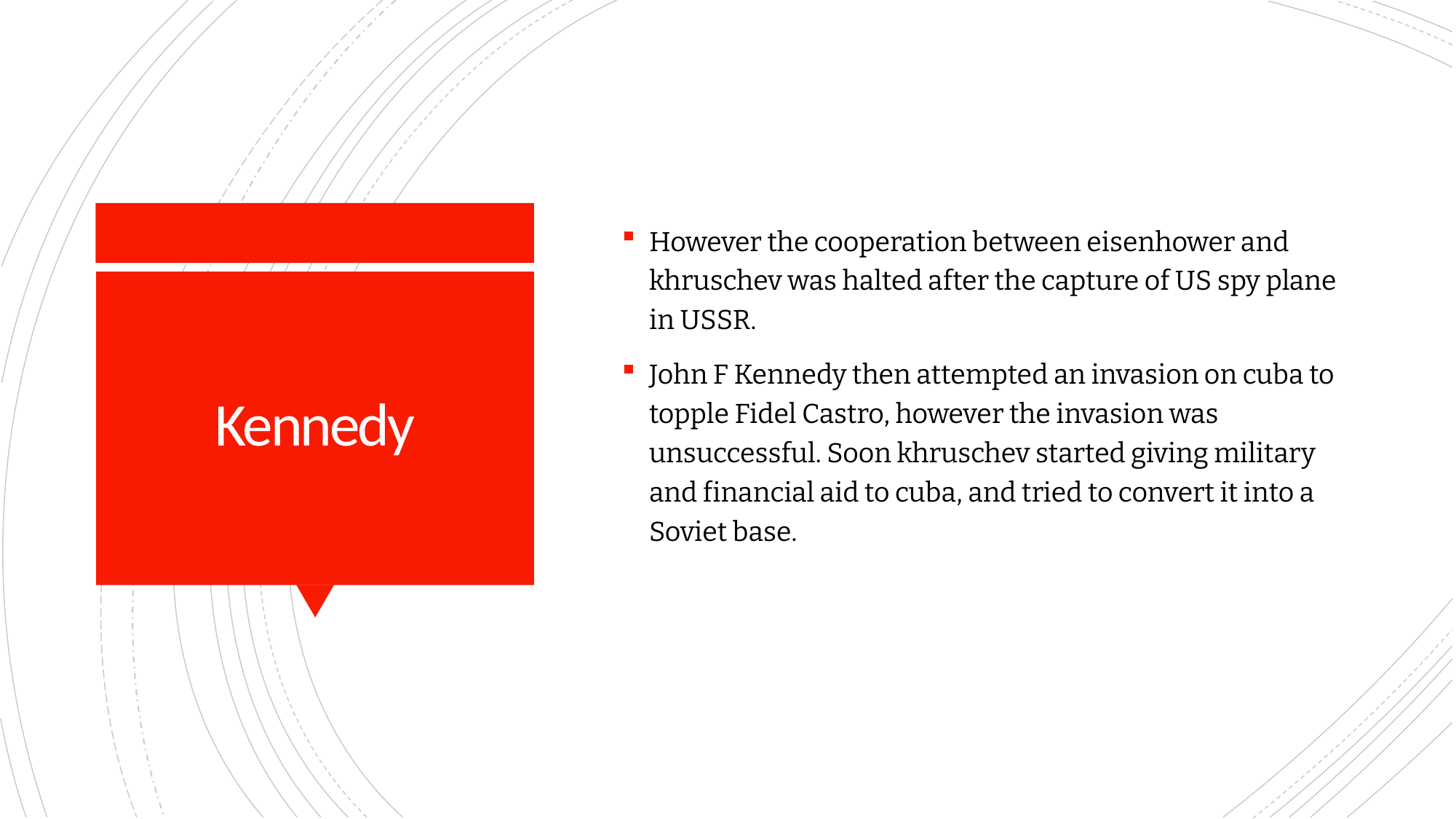

However the cooperation between eisenhower and khruschev was halted after the capture of US spy plane in USSR.
John F Kennedy then attempted an invasion on cuba to topple Fidel Castro, however the invasion was unsuccessful. Soon khruschev started giving military and financial aid to cuba, and tried to convert it into a Soviet base.

# Kennedy